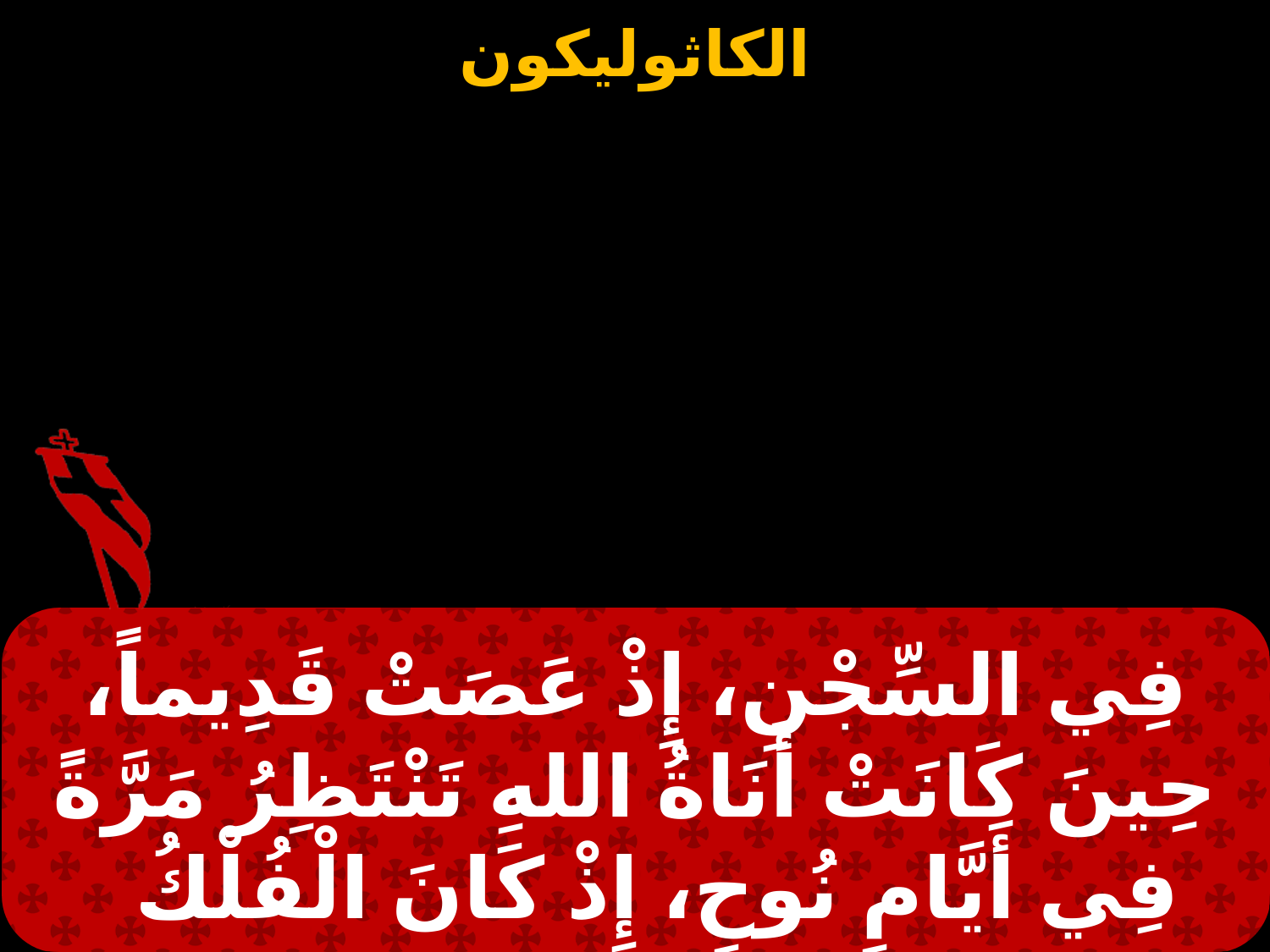

فِي السِّجْنِ، إِذْ عَصَتْ قَدِيماً، حِينَ كَانَتْ أَنَاةُ اللهِ تَنْتَظِرُ مَرَّةً فِي أَيَّامِ نُوحٍ، إِذْ كَانَ الْفُلْكُ